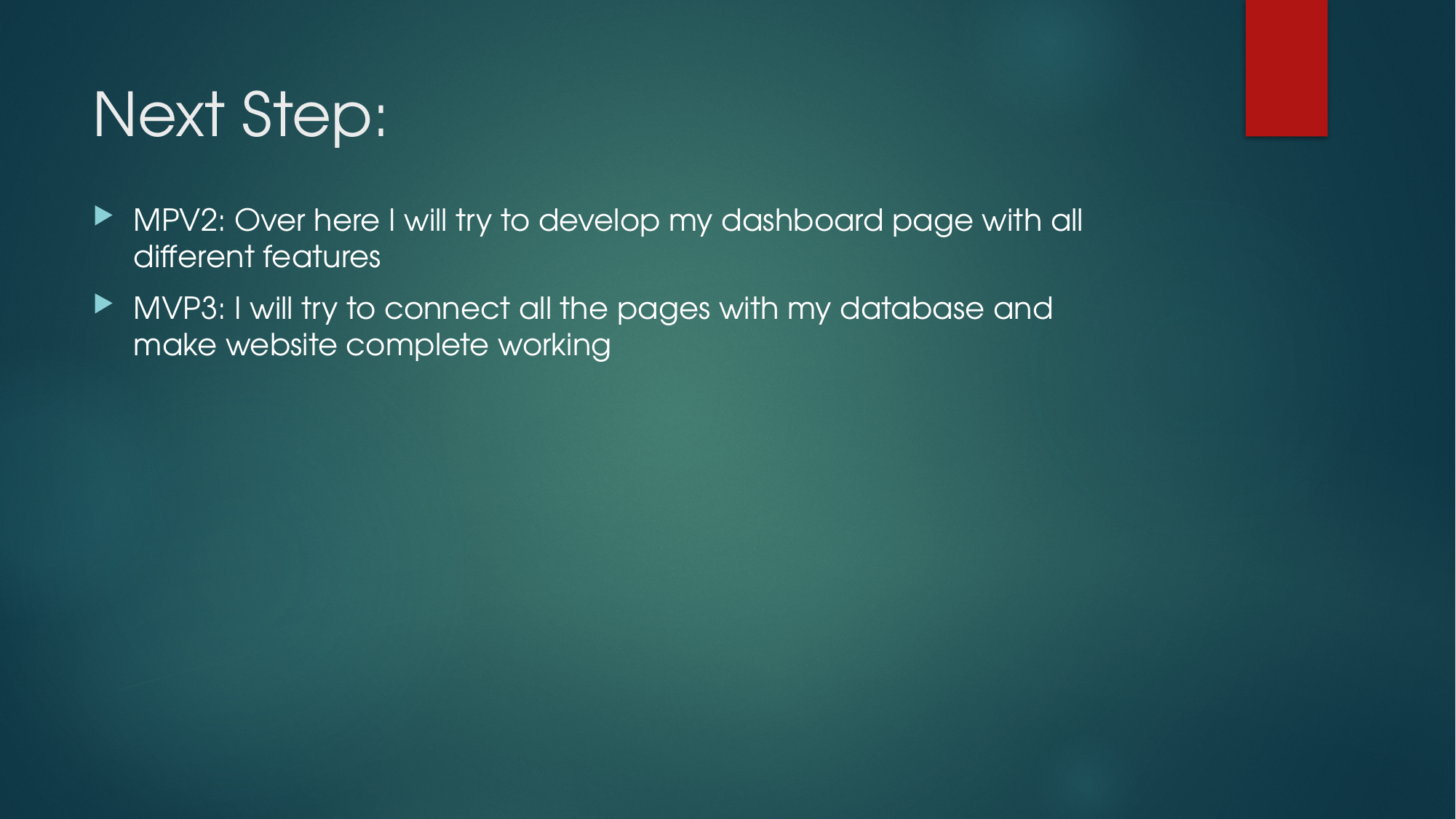

# Next Step:
MPV2: Over here I will try to develop my dashboard page with all different features
MVP3: I will try to connect all the pages with my database and make website complete working